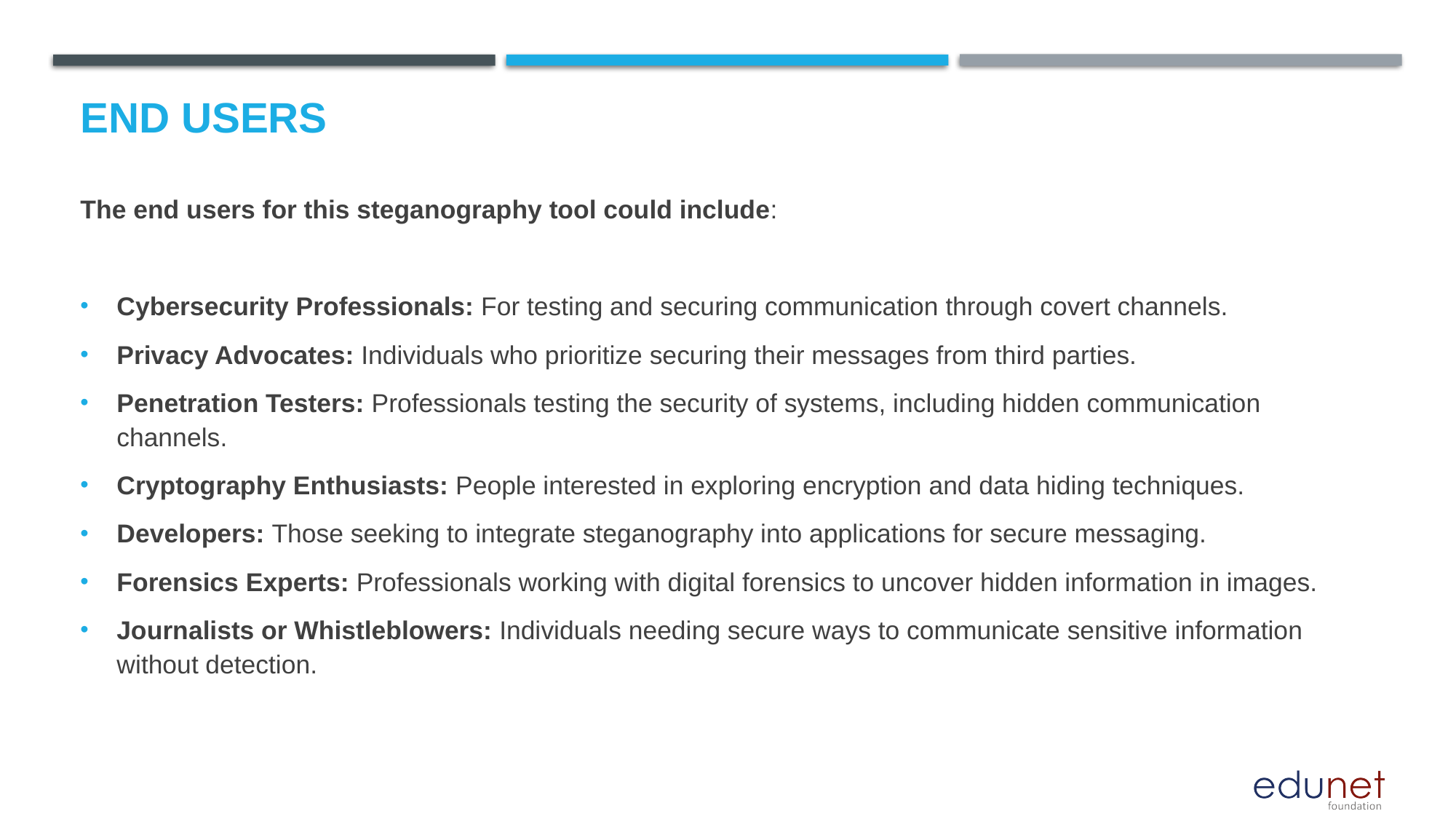

# End users
The end users for this steganography tool could include:

Cybersecurity Professionals: For testing and securing communication through covert channels.
Privacy Advocates: Individuals who prioritize securing their messages from third parties.
Penetration Testers: Professionals testing the security of systems, including hidden communication channels.
Cryptography Enthusiasts: People interested in exploring encryption and data hiding techniques.
Developers: Those seeking to integrate steganography into applications for secure messaging.
Forensics Experts: Professionals working with digital forensics to uncover hidden information in images.
Journalists or Whistleblowers: Individuals needing secure ways to communicate sensitive information without detection.